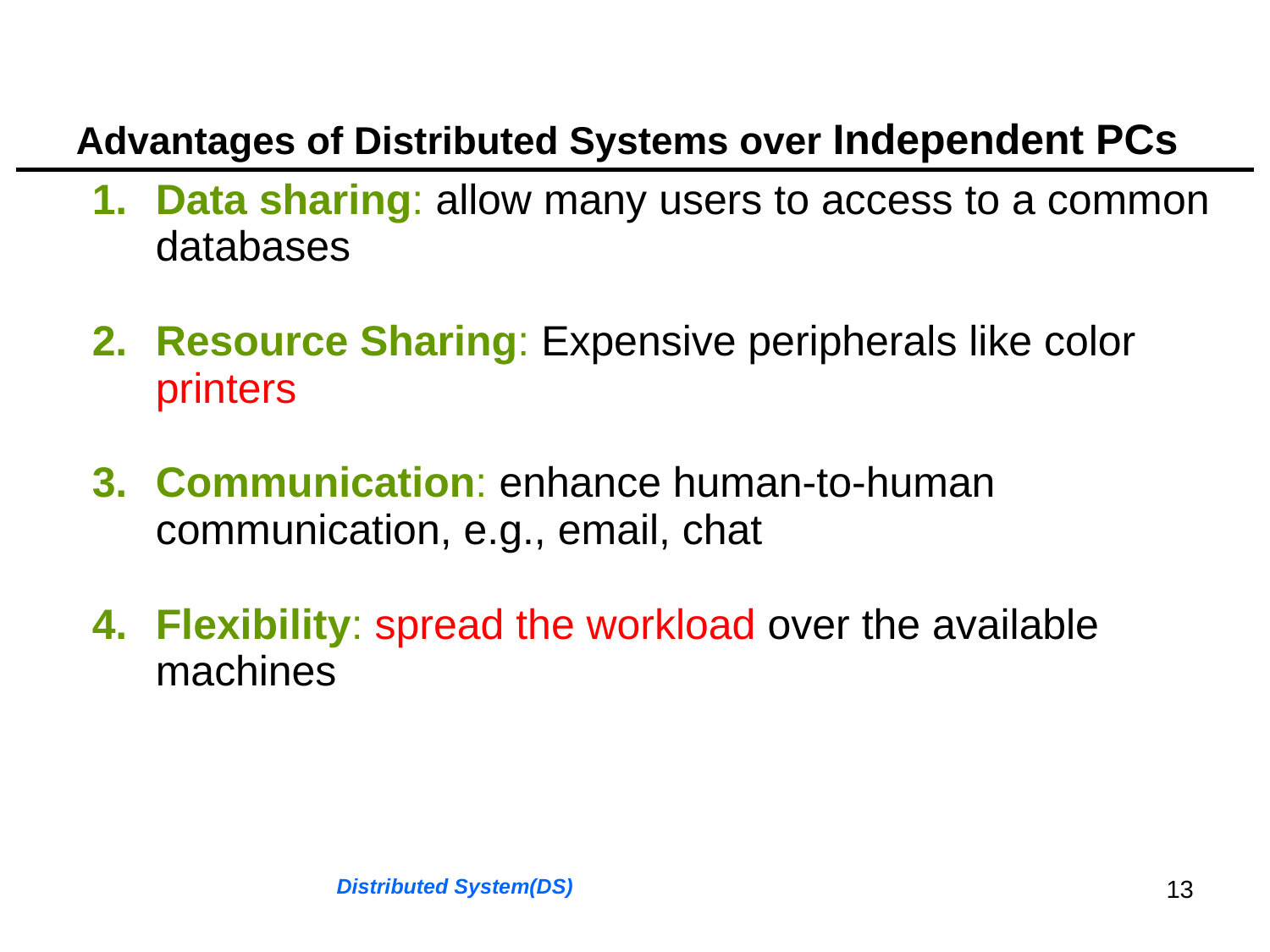

# Advantages of Distributed Systems over Independent PCs
| Data sharing: allow many users to access to a common databases Resource Sharing: Expensive peripherals like color printers Communication: enhance human-to-human communication, e.g., email, chat Flexibility: spread the workload over the available machines |
| --- |
Distributed System(DS)
13